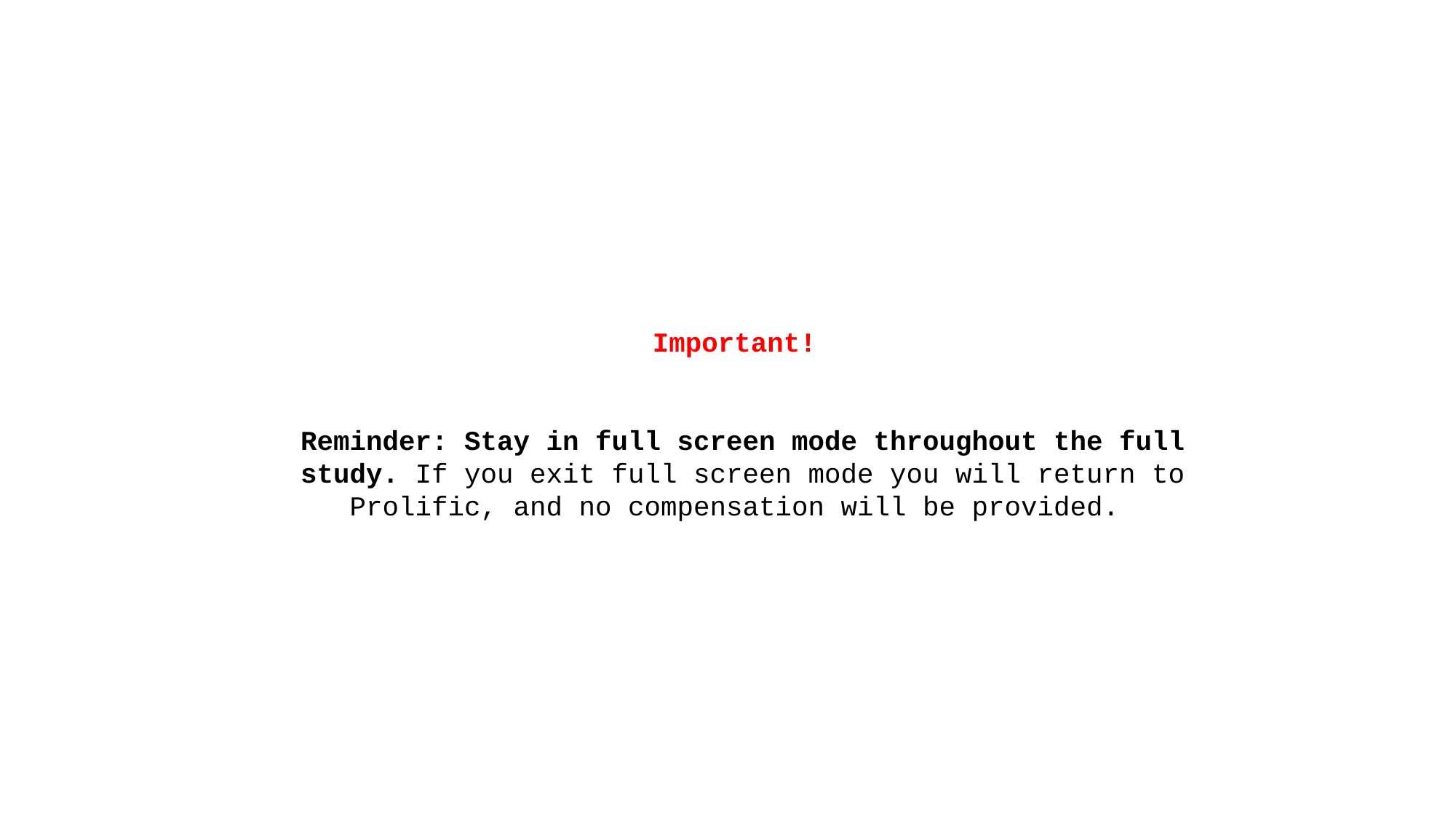

Important!

Reminder: Stay in full screen mode throughout the full study. If you exit full screen mode you will return to Prolific, and no compensation will be provided.